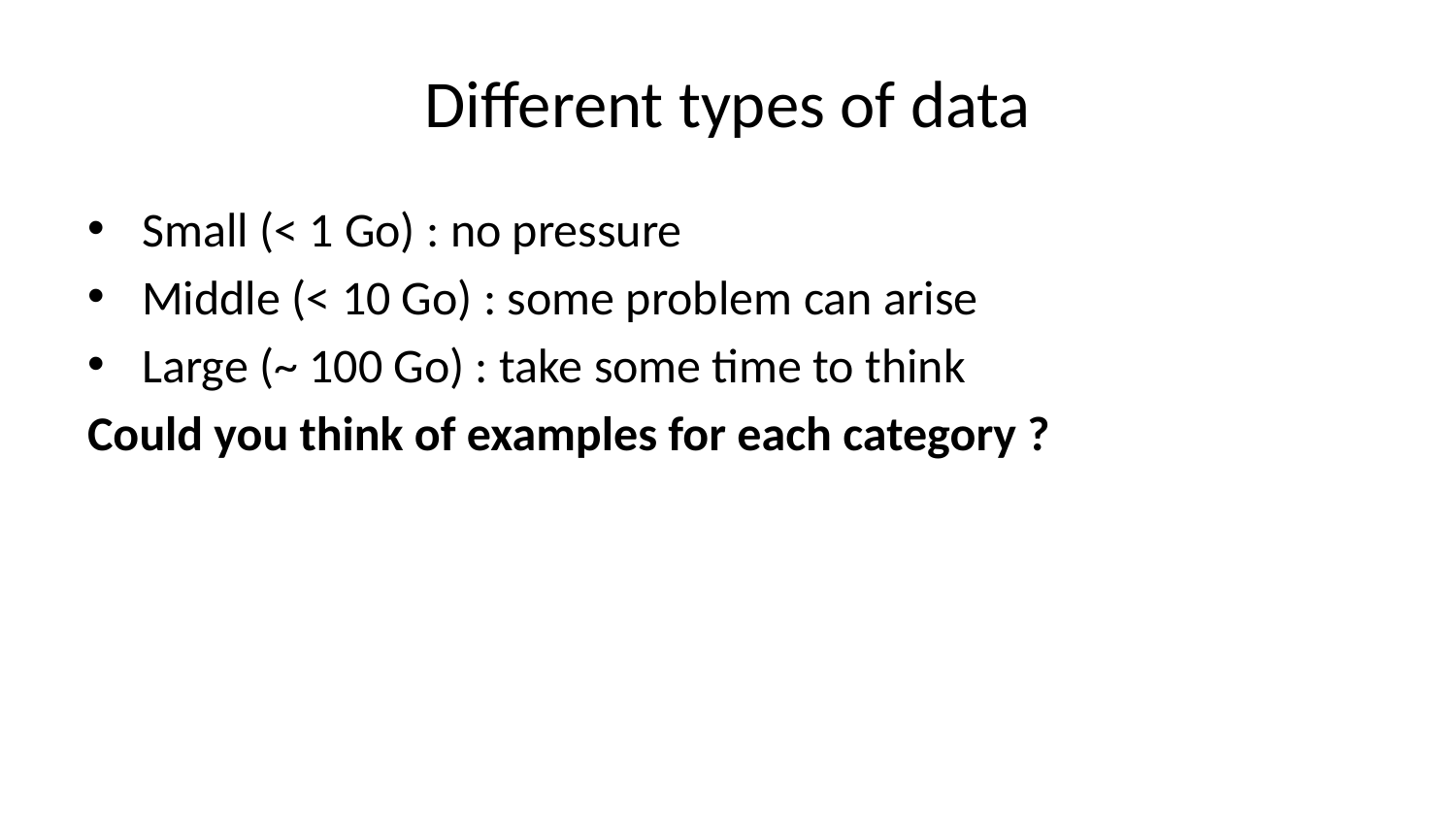

# Different types of data
Small (< 1 Go) : no pressure
Middle (< 10 Go) : some problem can arise
Large (~ 100 Go) : take some time to think
Could you think of examples for each category ?